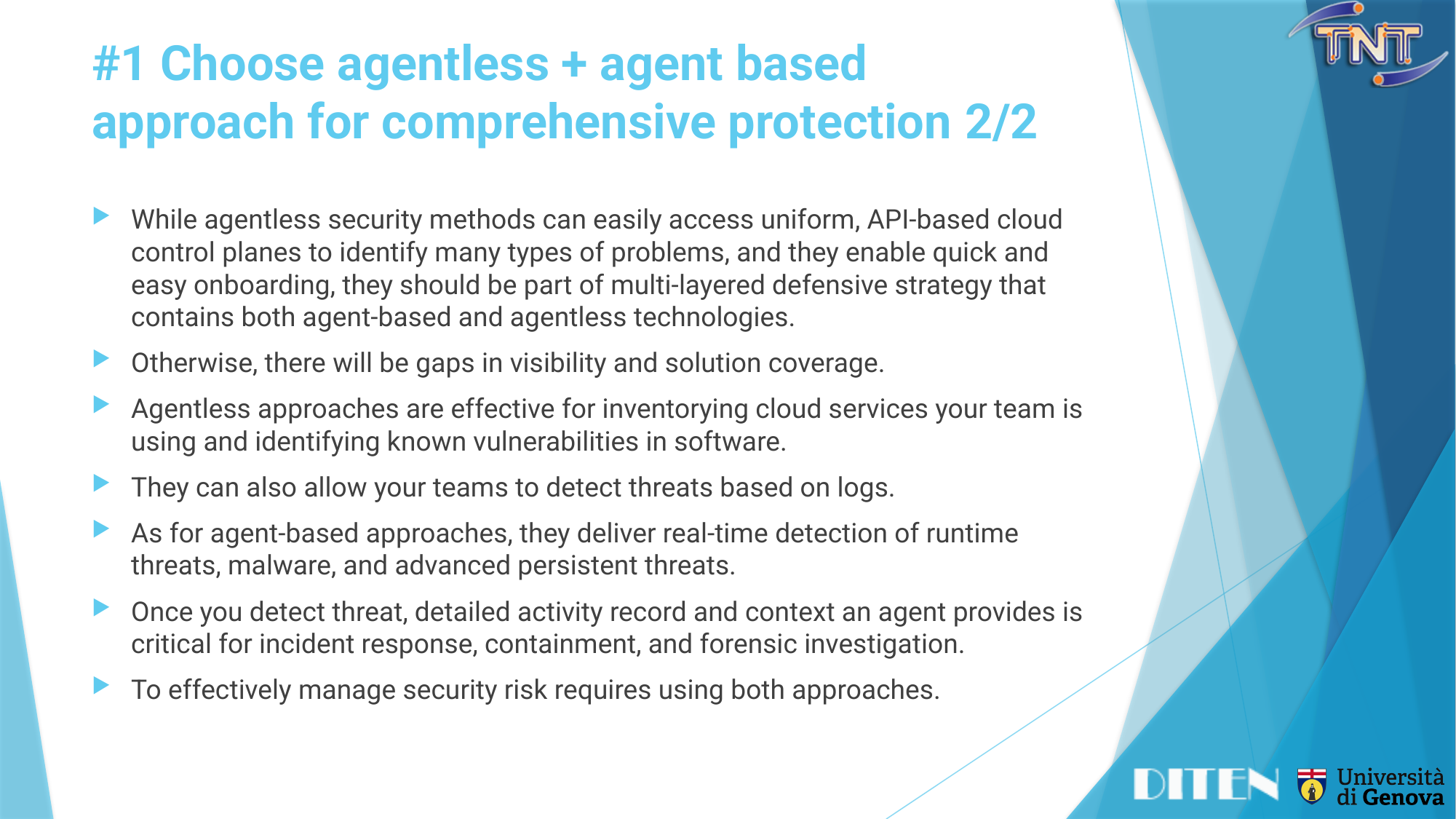

# #1 Choose agentless + agent based approach for comprehensive protection	2/2
While agentless security methods can easily access uniform, API-based cloud control planes to identify many types of problems, and they enable quick and easy onboarding, they should be part of multi-layered defensive strategy that contains both agent-based and agentless technologies.
Otherwise, there will be gaps in visibility and solution coverage.
Agentless approaches are effective for inventorying cloud services your team is using and identifying known vulnerabilities in software.
They can also allow your teams to detect threats based on logs.
As for agent-based approaches, they deliver real-time detection of runtime threats, malware, and advanced persistent threats.
Once you detect threat, detailed activity record and context an agent provides is critical for incident response, containment, and forensic investigation.
To effectively manage security risk requires using both approaches.